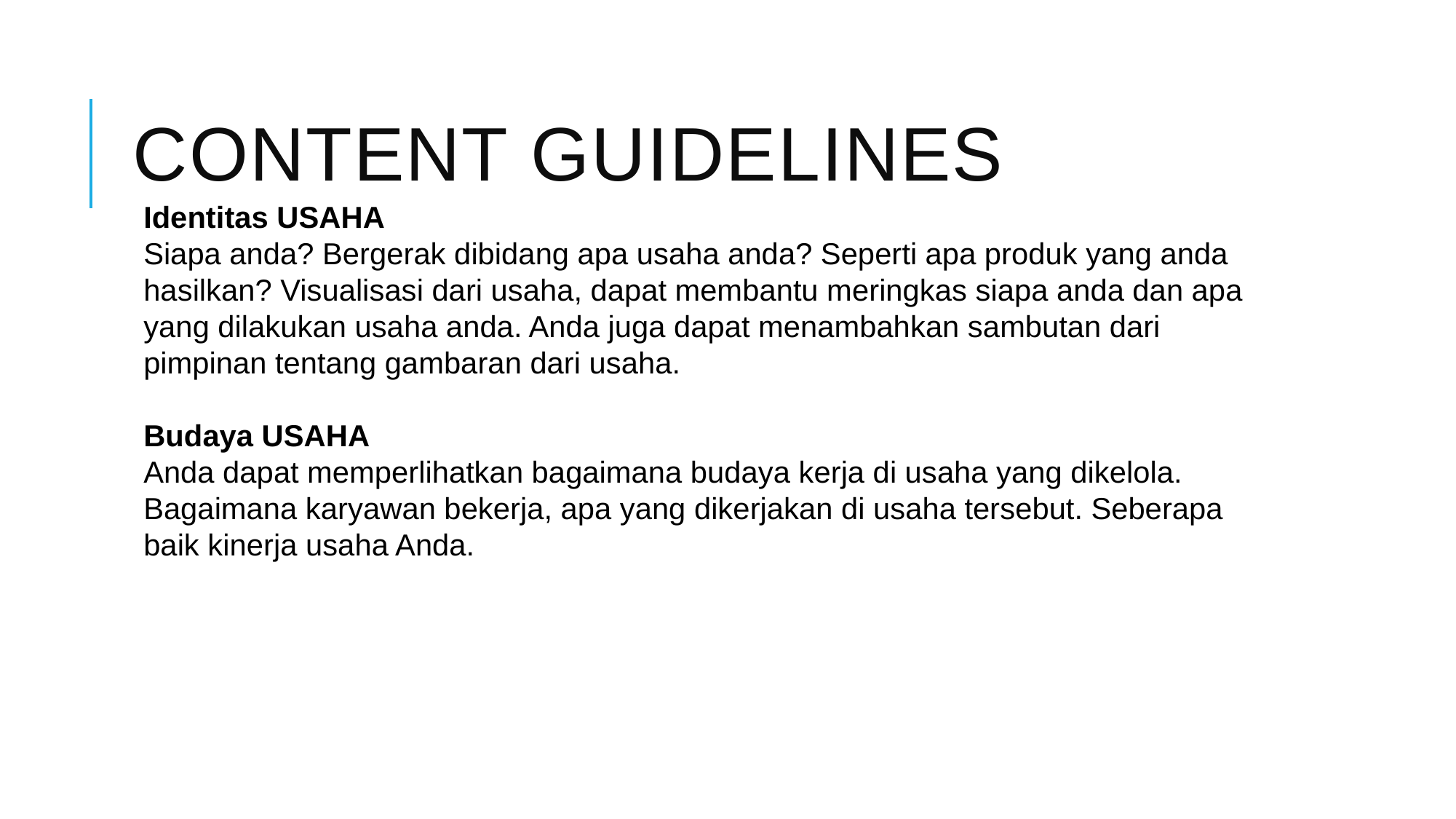

# CONTENT GUIDELINES
Identitas USAHA
Siapa anda? Bergerak dibidang apa usaha anda? Seperti apa produk yang anda hasilkan? Visualisasi dari usaha, dapat membantu meringkas siapa anda dan apa yang dilakukan usaha anda. Anda juga dapat menambahkan sambutan dari pimpinan tentang gambaran dari usaha.

Budaya USAHA
Anda dapat memperlihatkan bagaimana budaya kerja di usaha yang dikelola. Bagaimana karyawan bekerja, apa yang dikerjakan di usaha tersebut. Seberapa baik kinerja usaha Anda.